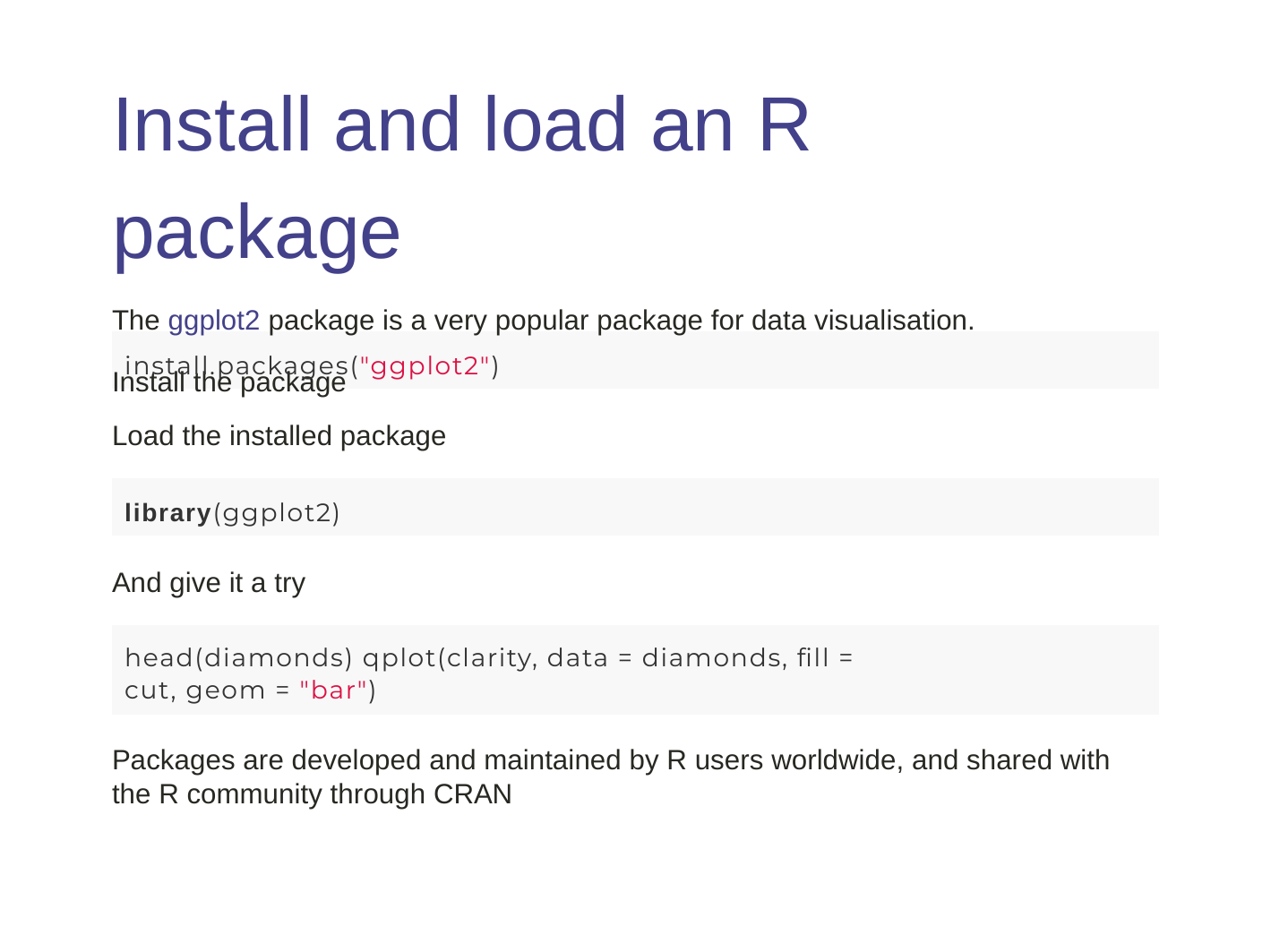

Install and load an R package
The ggplot2 package is a very popular package for data visualisation. Install the package

install.packages("ggplot2")
Load the installed package

library(ggplot2)
And give it a try

head(diamonds) qplot(clarity, data = diamonds, fill = cut, geom = "bar")
Packages are developed and maintained by R users worldwide, and shared with the R community through CRAN